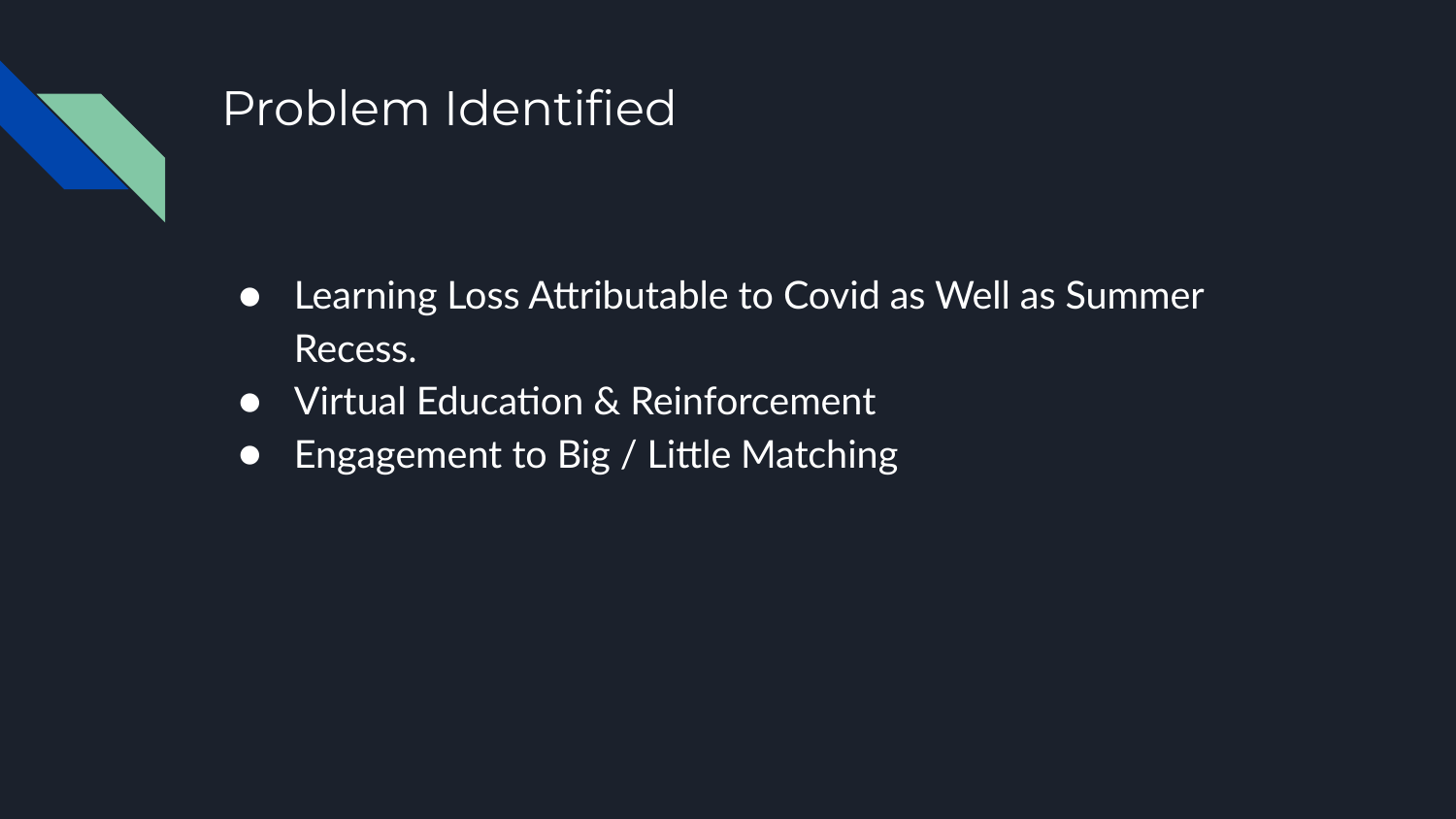

# Problem Identified
Learning Loss Attributable to Covid as Well as Summer Recess.
Virtual Education & Reinforcement
Engagement to Big / Little Matching